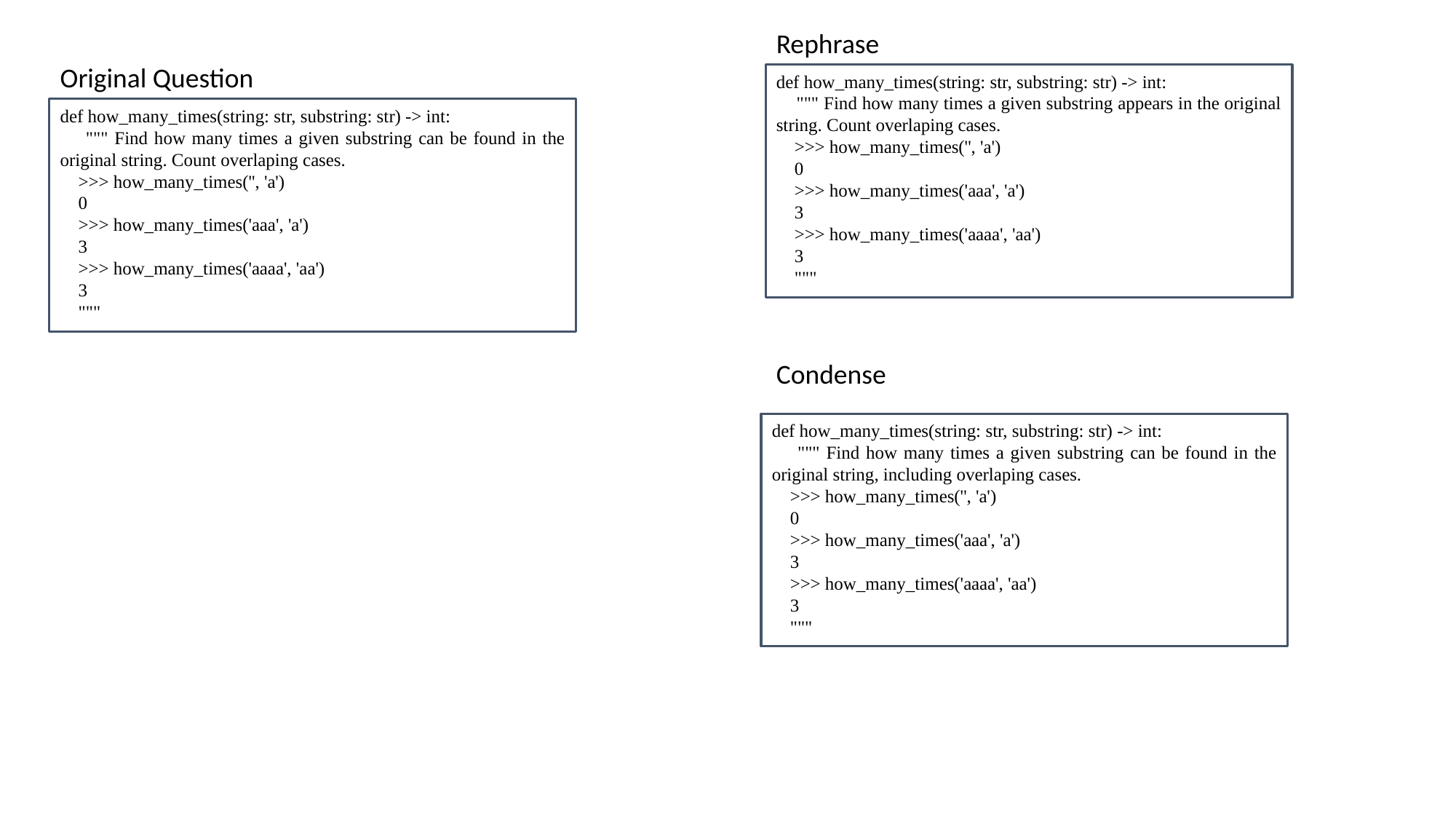

Rephrase
Original Question
def how_many_times(string: str, substring: str) -> int:
    """ Find how many times a given substring appears in the original string. Count overlaping cases.
    >>> how_many_times('', 'a')
    0
    >>> how_many_times('aaa', 'a')
    3
    >>> how_many_times('aaaa', 'aa')
    3
    """

def how_many_times(string: str, substring: str) -> int:
    """ Find how many times a given substring can be found in the original string. Count overlaping cases.
    >>> how_many_times('', 'a')
    0
    >>> how_many_times('aaa', 'a')
    3
    >>> how_many_times('aaaa', 'aa')
    3
    """

Condense
def how_many_times(string: str, substring: str) -> int:
    """ Find how many times a given substring can be found in the original string, including overlaping cases.
    >>> how_many_times('', 'a')
    0
    >>> how_many_times('aaa', 'a')
    3
    >>> how_many_times('aaaa', 'aa')
    3
    """